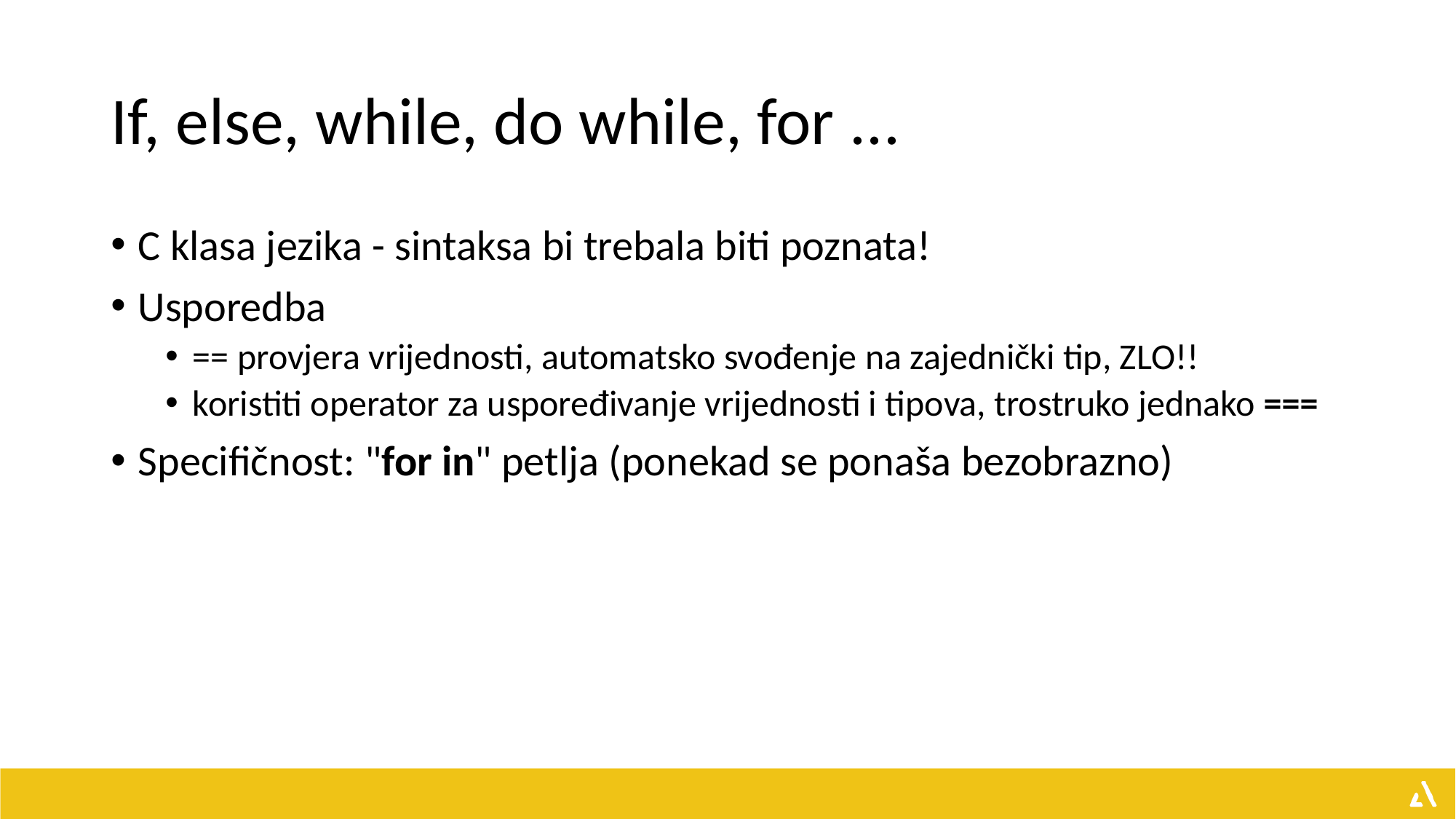

# If, else, while, do while, for ...
C klasa jezika - sintaksa bi trebala biti poznata!
Usporedba
== provjera vrijednosti, automatsko svođenje na zajednički tip, ZLO!!
koristiti operator za uspoređivanje vrijednosti i tipova, trostruko jednako ===
Specifičnost: "for in" petlja (ponekad se ponaša bezobrazno)